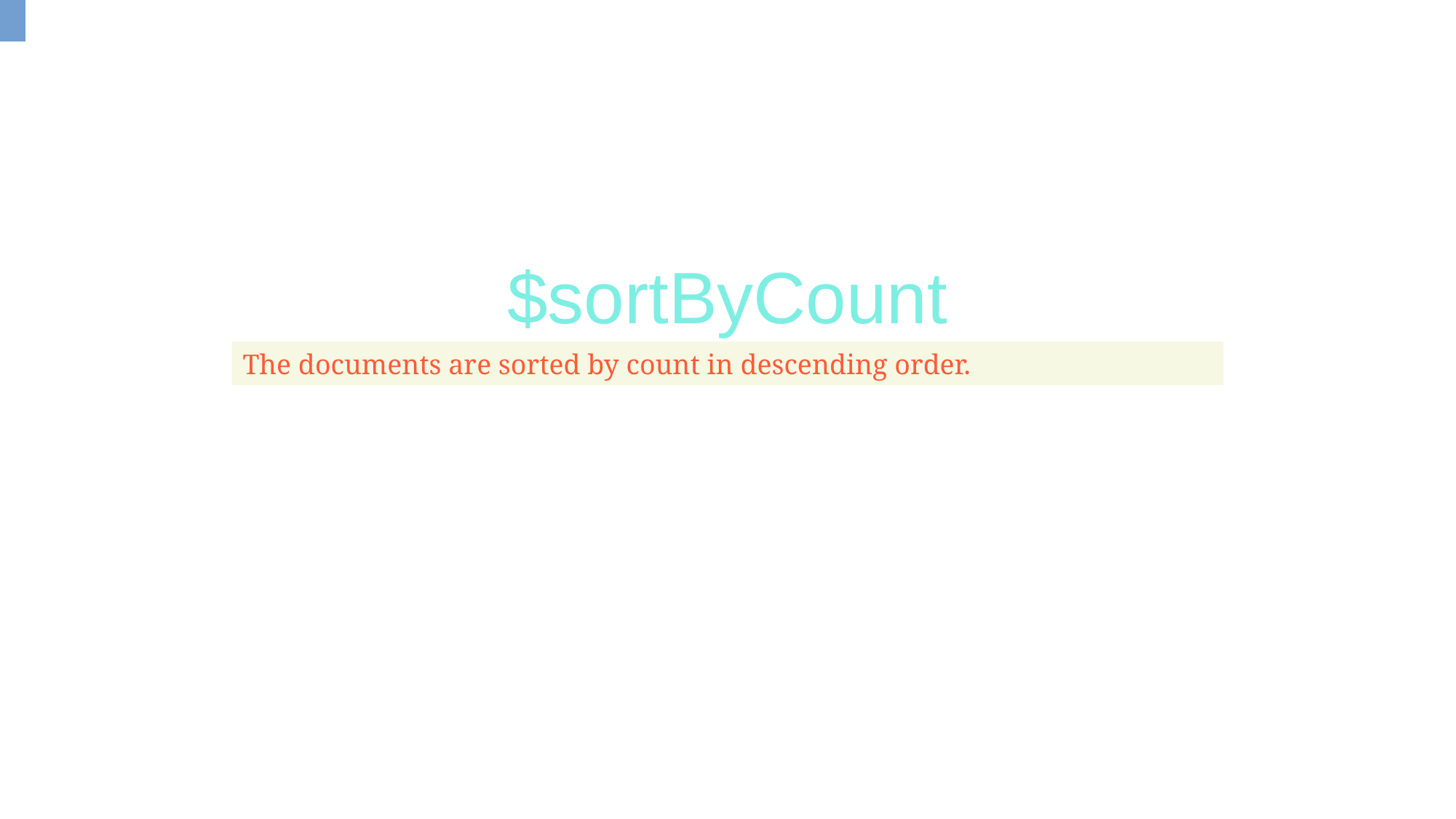

$sortByCount
The documents are sorted by count in descending order.